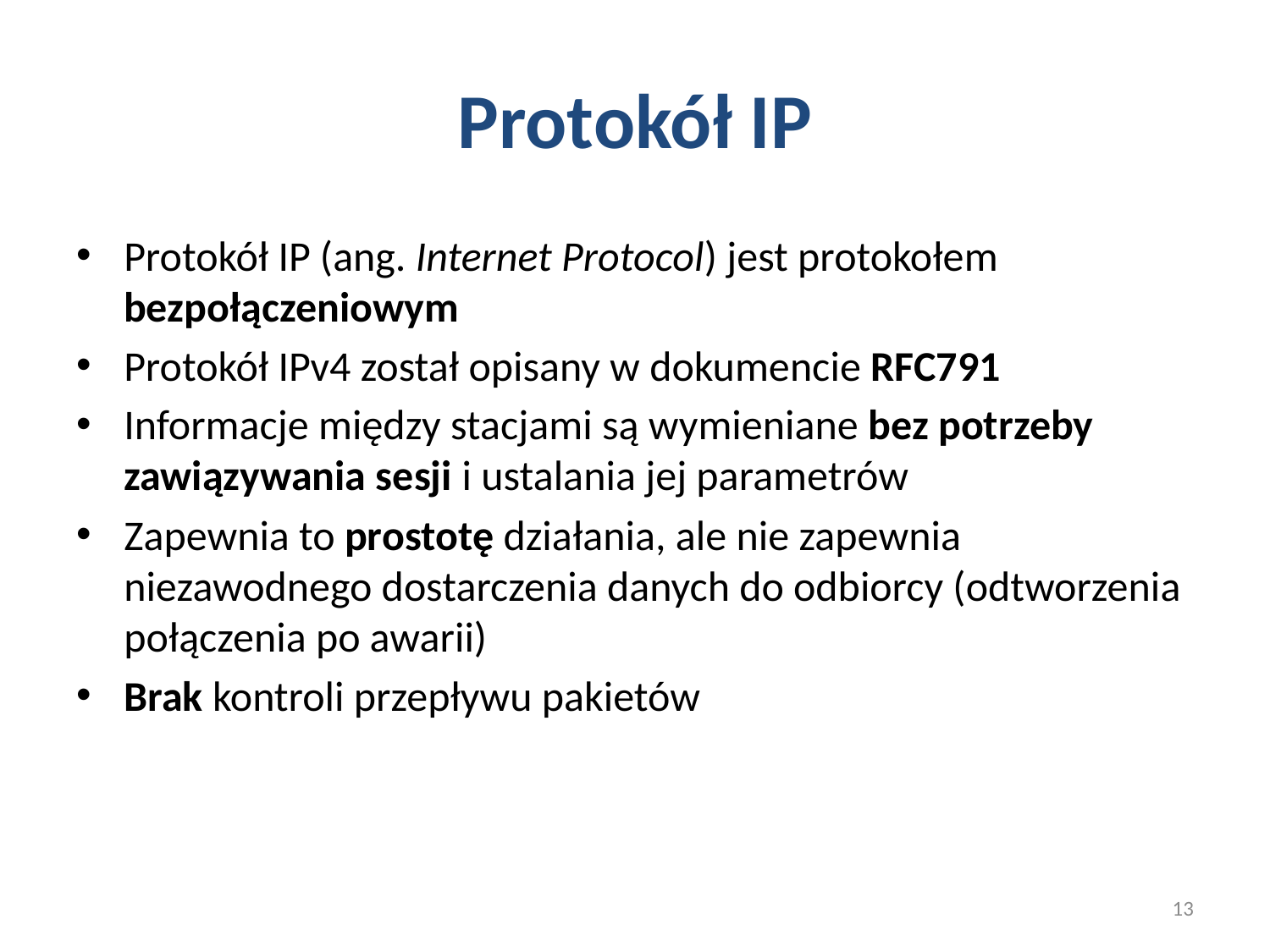

# Protokół IP
Protokół IP (ang. Internet Protocol) jest protokołem bezpołączeniowym
Protokół IPv4 został opisany w dokumencie RFC791
Informacje między stacjami są wymieniane bez potrzeby zawiązywania sesji i ustalania jej parametrów
Zapewnia to prostotę działania, ale nie zapewnia niezawodnego dostarczenia danych do odbiorcy (odtworzenia połączenia po awarii)
Brak kontroli przepływu pakietów
13